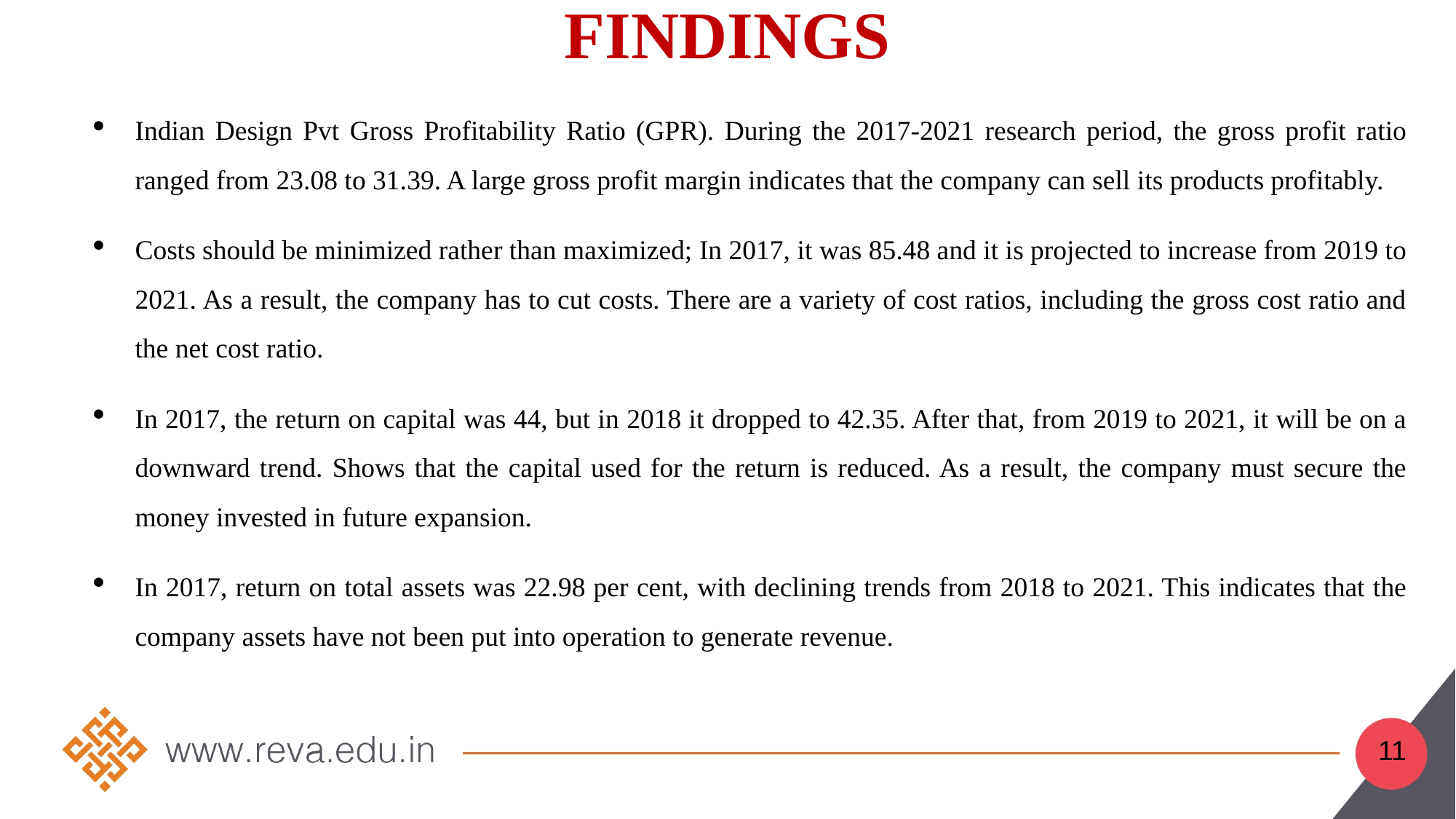

# FINDINGS
Indian Design Pvt Gross Profitability Ratio (GPR). During the 2017-2021 research period, the gross profit ratio ranged from 23.08 to 31.39. A large gross profit margin indicates that the company can sell its products profitably.
Costs should be minimized rather than maximized; In 2017, it was 85.48 and it is projected to increase from 2019 to 2021. As a result, the company has to cut costs. There are a variety of cost ratios, including the gross cost ratio and the net cost ratio.
In 2017, the return on capital was 44, but in 2018 it dropped to 42.35. After that, from 2019 to 2021, it will be on a downward trend. Shows that the capital used for the return is reduced. As a result, the company must secure the money invested in future expansion.
In 2017, return on total assets was 22.98 per cent, with declining trends from 2018 to 2021. This indicates that the company assets have not been put into operation to generate revenue.

11